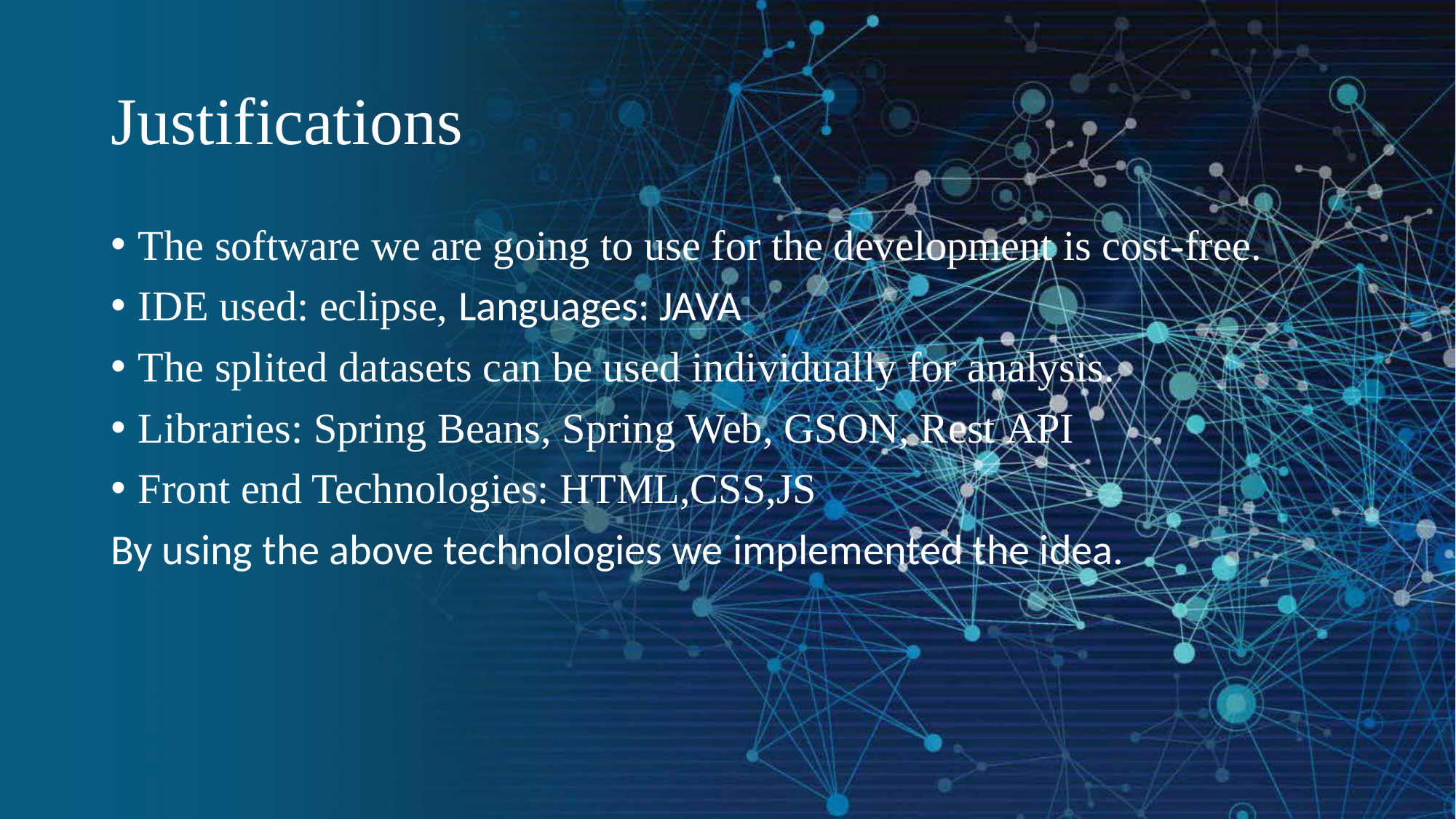

# Justifications
The software we are going to use for the development is cost-free.
IDE used: eclipse, Languages: JAVA
The splited datasets can be used individually for analysis.
Libraries: Spring Beans, Spring Web, GSON, Rest API
Front end Technologies: HTML,CSS,JS
By using the above technologies we implemented the idea.